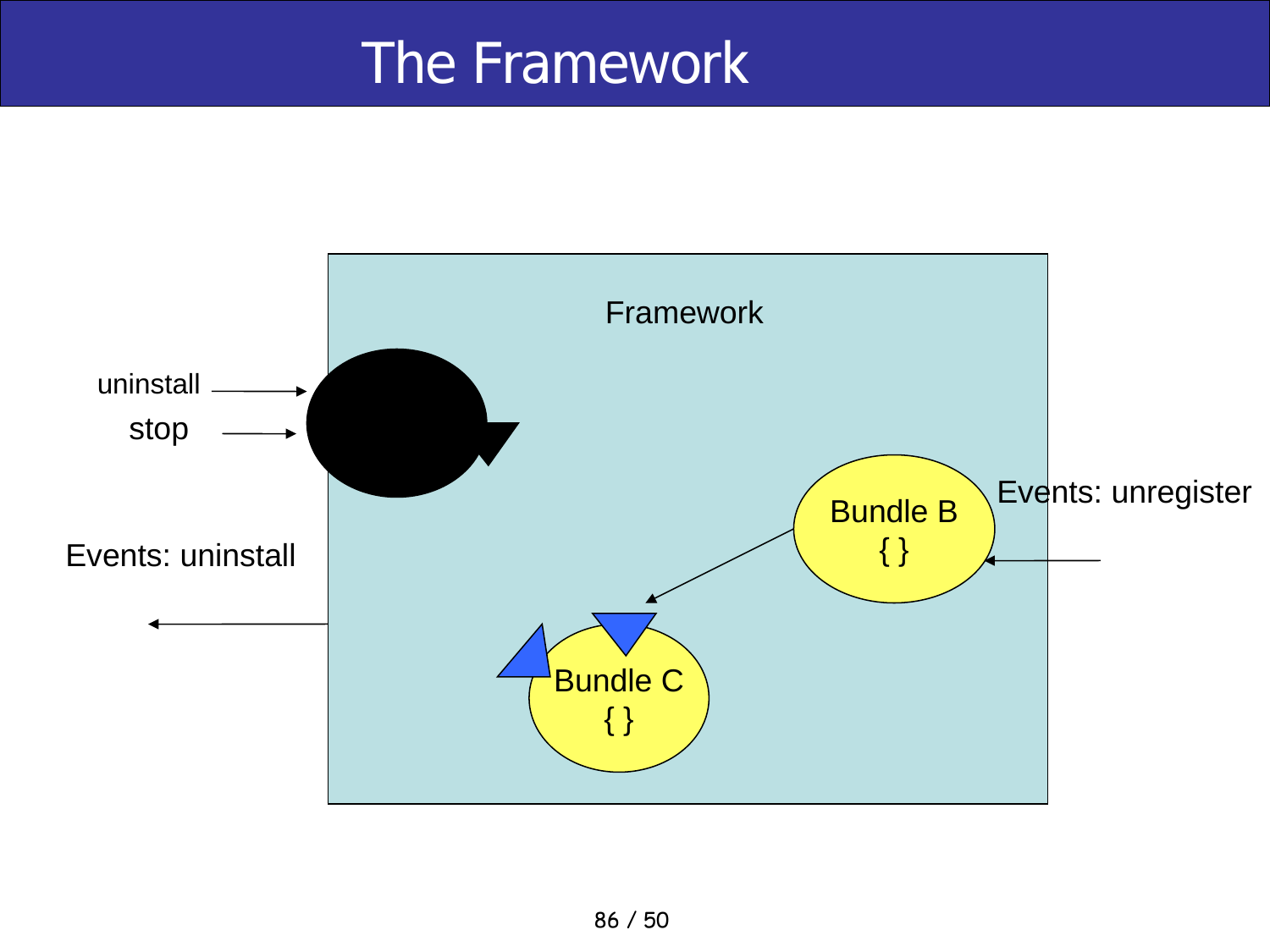

The Framework

Framework
Bundle A
{ }
uninstall

stop

Bundle B
{ }
Events: unregister
Events: uninstall

Bundle C
{ }
86 / 50